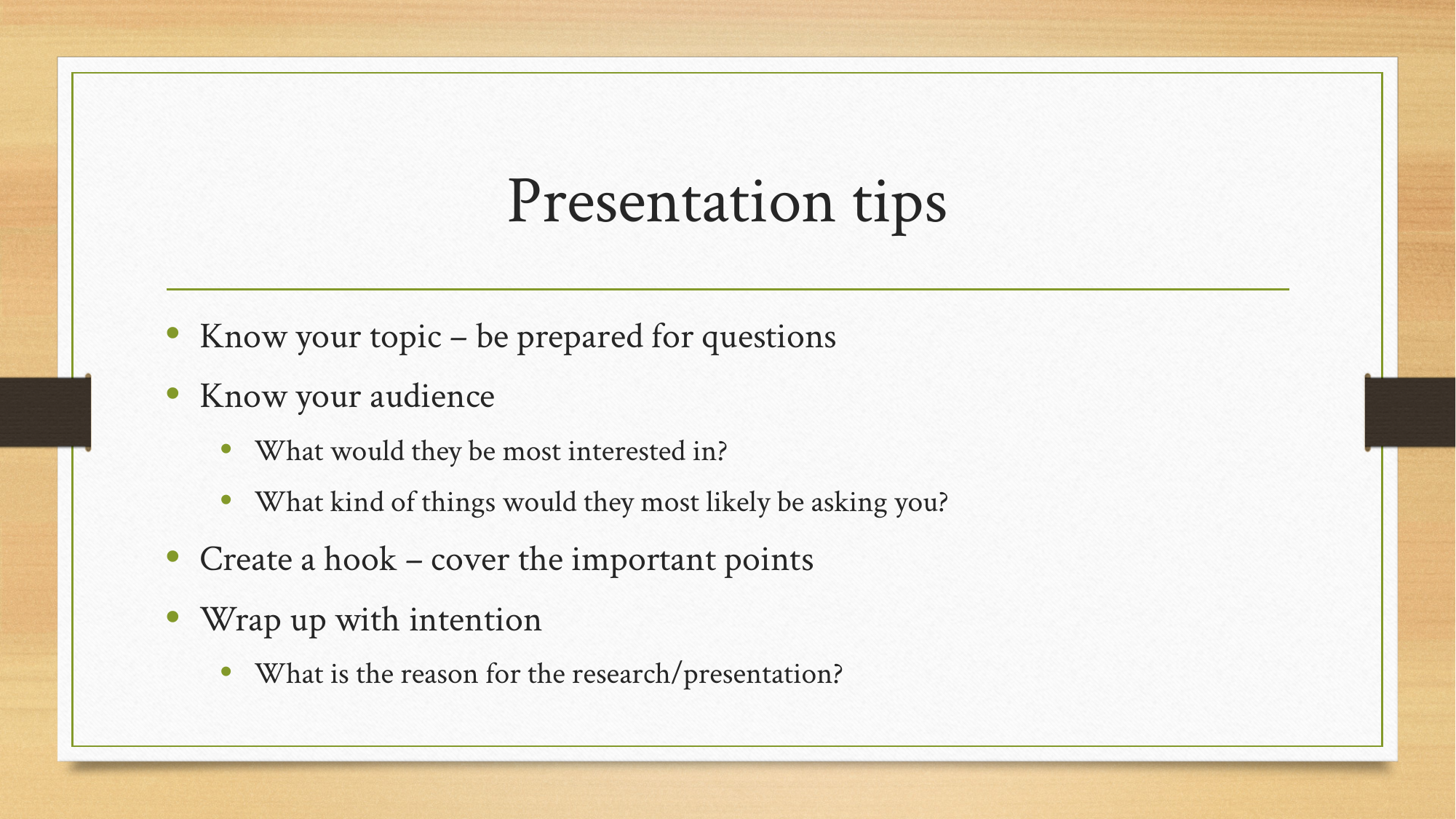

# Presentation tips
Know your topic – be prepared for questions
Know your audience
What would they be most interested in?
What kind of things would they most likely be asking you?
Create a hook – cover the important points
Wrap up with intention
What is the reason for the research/presentation?